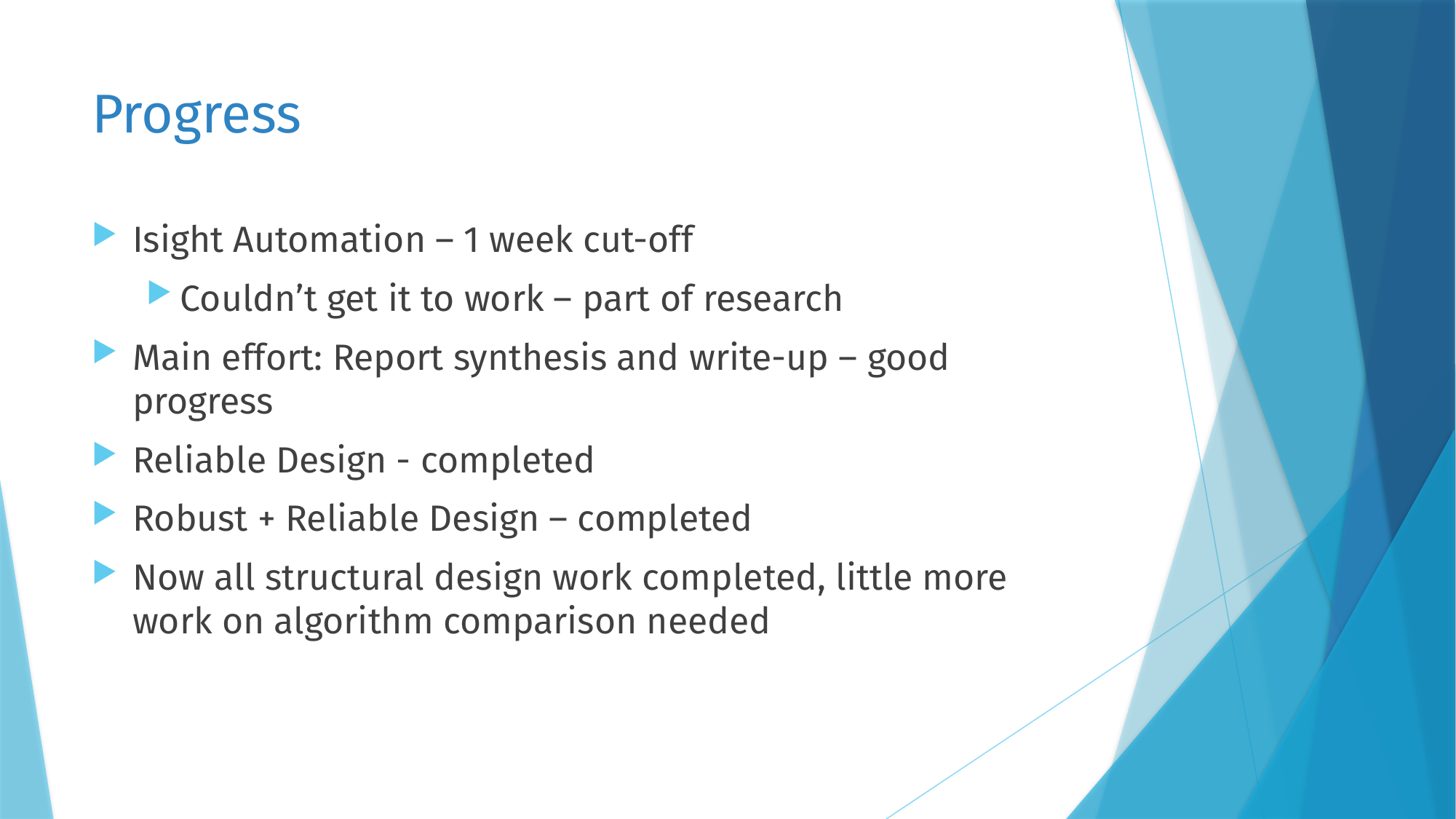

# Progress
Isight Automation – 1 week cut-off
Couldn’t get it to work – part of research
Main effort: Report synthesis and write-up – good progress
Reliable Design - completed
Robust + Reliable Design – completed
Now all structural design work completed, little more work on algorithm comparison needed